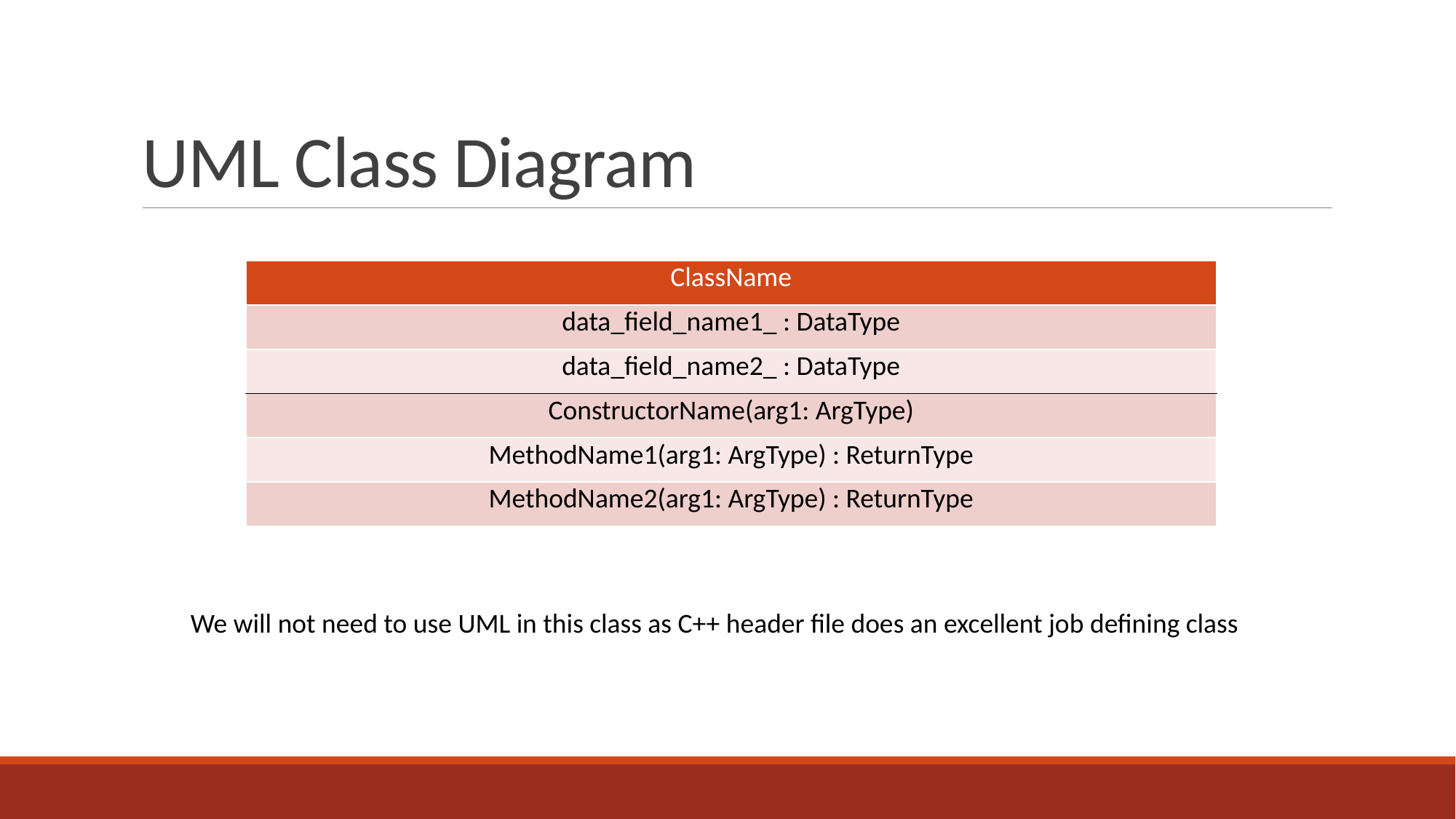

# UML Class Diagram
| ClassName |
| --- |
| data\_field\_name1\_ : DataType |
| data\_field\_name2\_ : DataType |
| ConstructorName(arg1: ArgType) |
| MethodName1(arg1: ArgType) : ReturnType |
| MethodName2(arg1: ArgType) : ReturnType |
We will not need to use UML in this class as C++ header file does an excellent job defining class